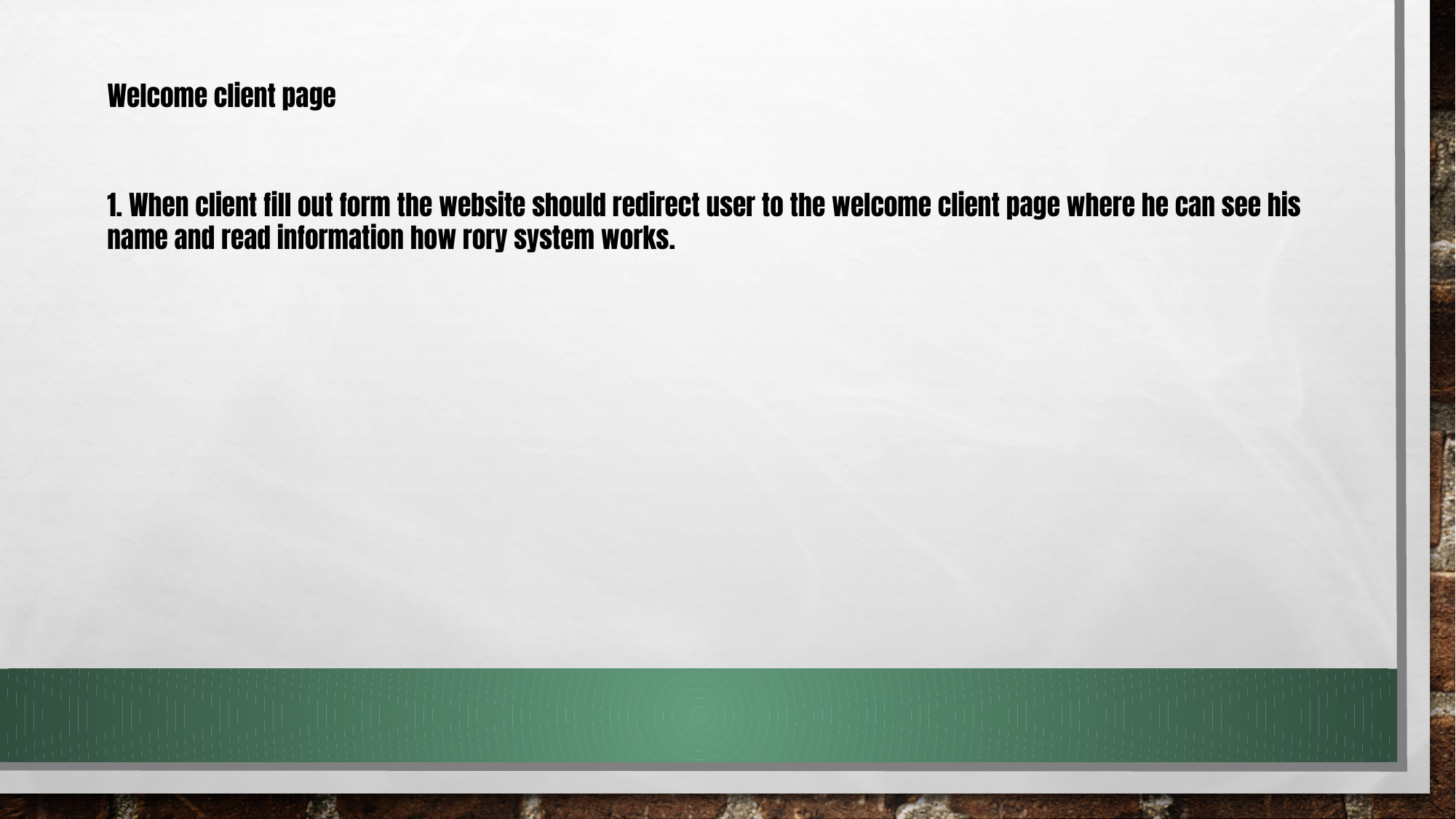

Welcome client page
1. When client fill out form the website should redirect user to the welcome client page where he can see his name and read information how rory system works.